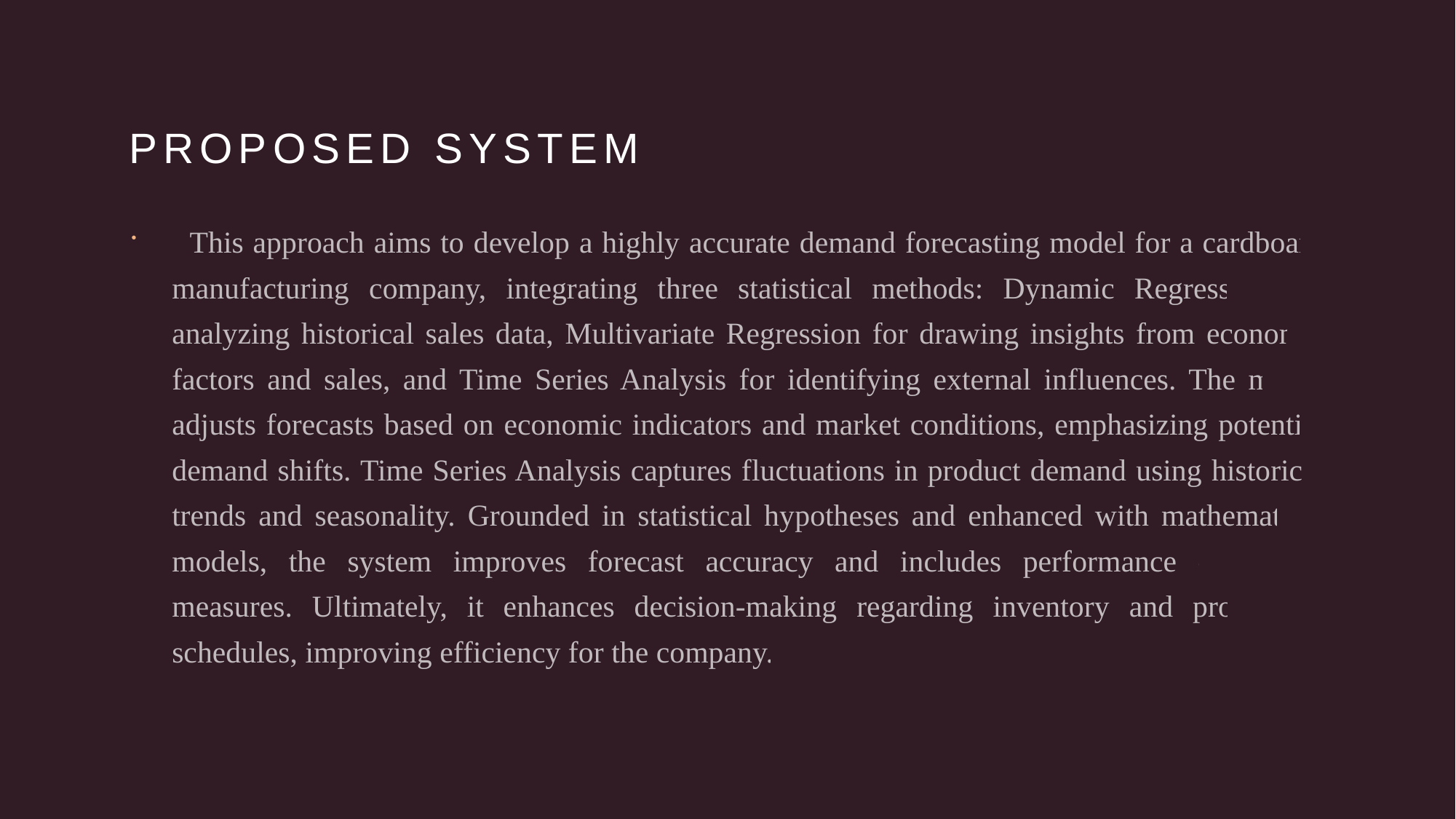

# PROPOSED SYSTEM
  This approach aims to develop a highly accurate demand forecasting model for a cardboard manufacturing company, integrating three statistical methods: Dynamic Regression for analyzing historical sales data, Multivariate Regression for drawing insights from economic factors and sales, and Time Series Analysis for identifying external influences. The model adjusts forecasts based on economic indicators and market conditions, emphasizing potential demand shifts. Time Series Analysis captures fluctuations in product demand using historical trends and seasonality. Grounded in statistical hypotheses and enhanced with mathematical models, the system improves forecast accuracy and includes performance evaluation measures. Ultimately, it enhances decision-making regarding inventory and production schedules, improving efficiency for the company.